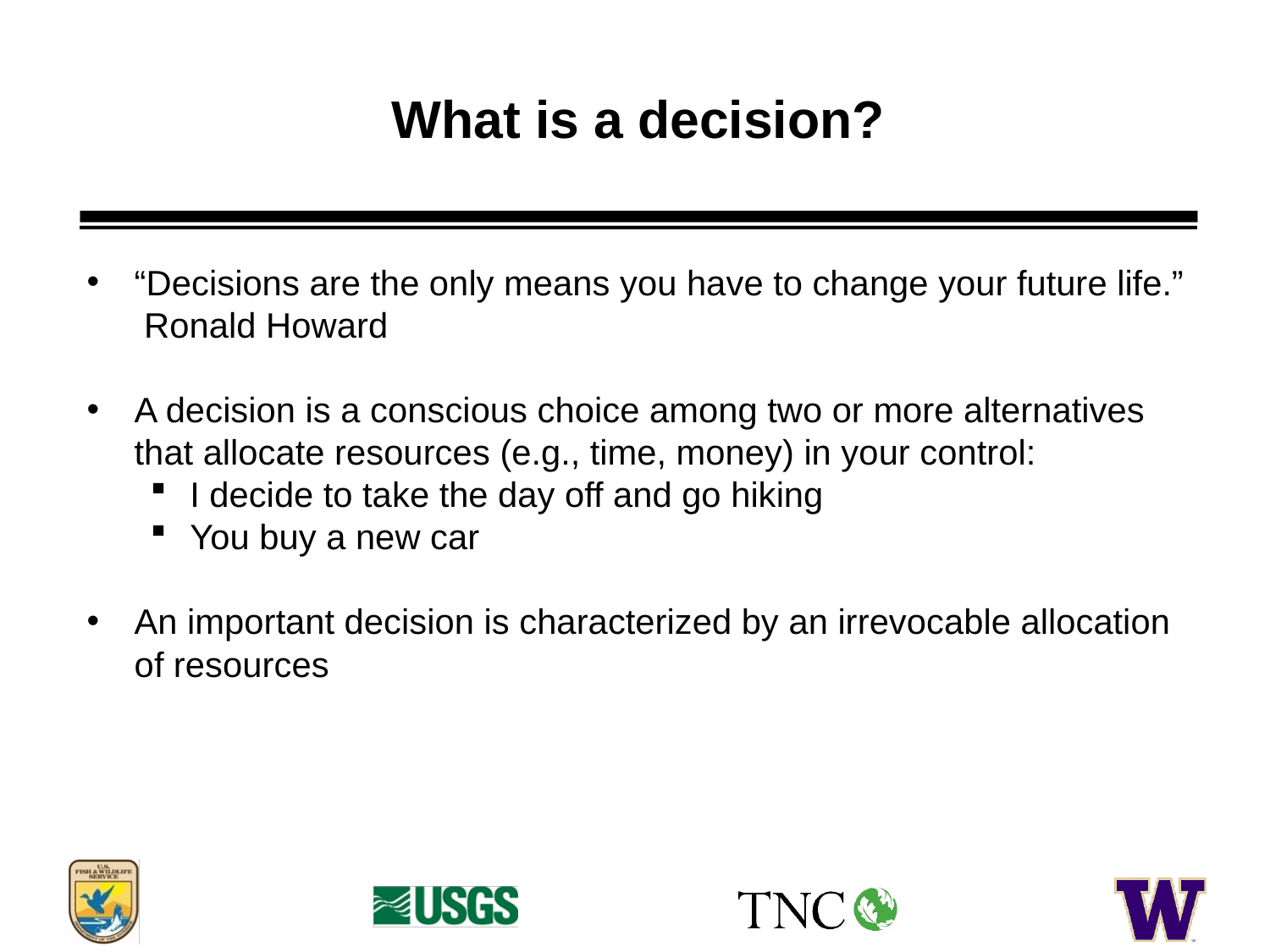

# What is a decision?
“Decisions are the only means you have to change your future life.”  Ronald Howard

A decision is a conscious choice among two or more alternatives that allocate resources (e.g., time, money) in your control:
I decide to take the day off and go hiking
You buy a new car

An important decision is characterized by an irrevocable allocation of resources